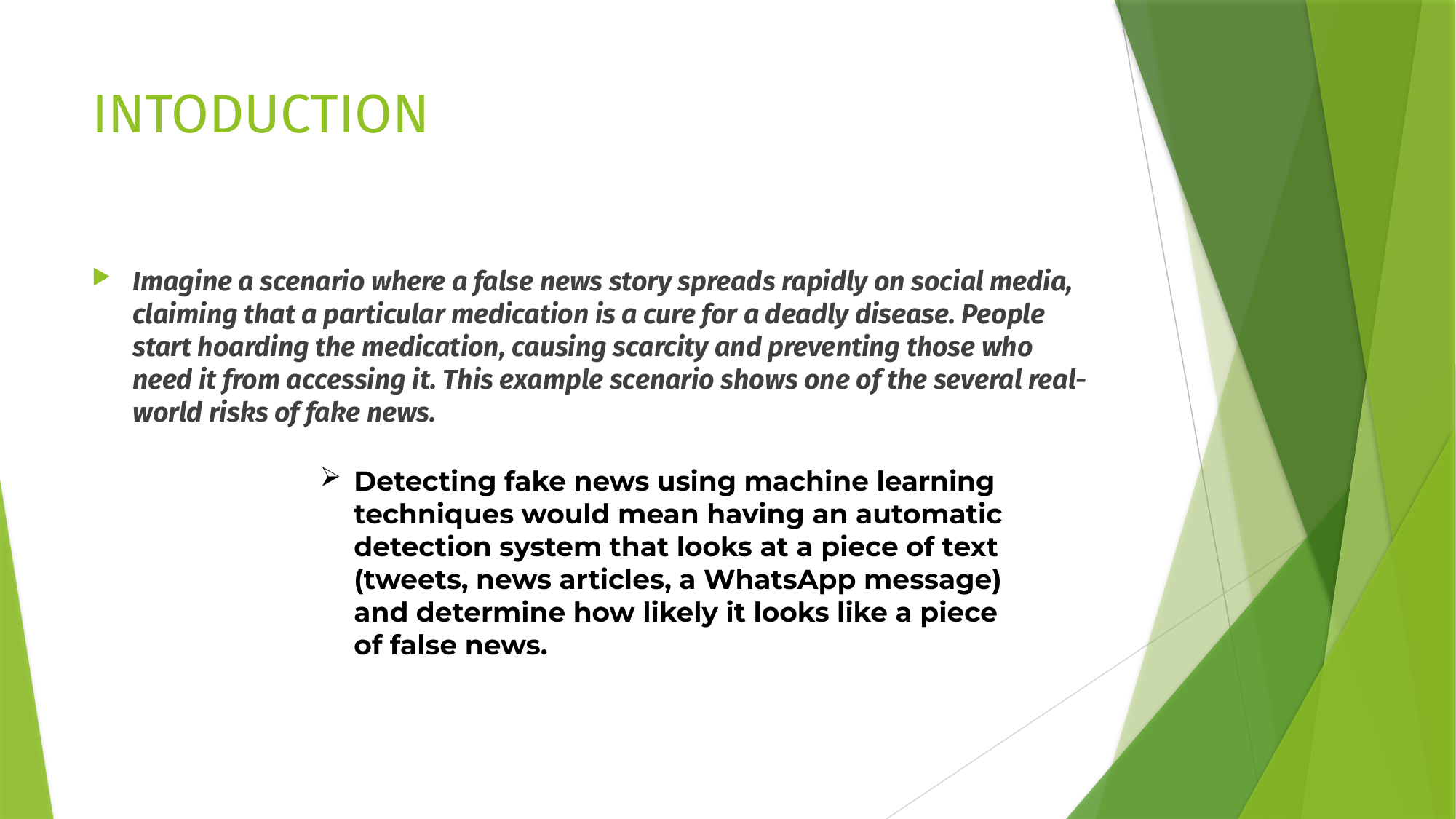

# INTODUCTION
Imagine a scenario where a false news story spreads rapidly on social media, claiming that a particular medication is a cure for a deadly disease. People start hoarding the medication, causing scarcity and preventing those who need it from accessing it. This example scenario shows one of the several real-world risks of fake news.
Detecting fake news using machine learning techniques would mean having an automatic detection system that looks at a piece of text (tweets, news articles, a WhatsApp message) and determine how likely it looks like a piece of false news.